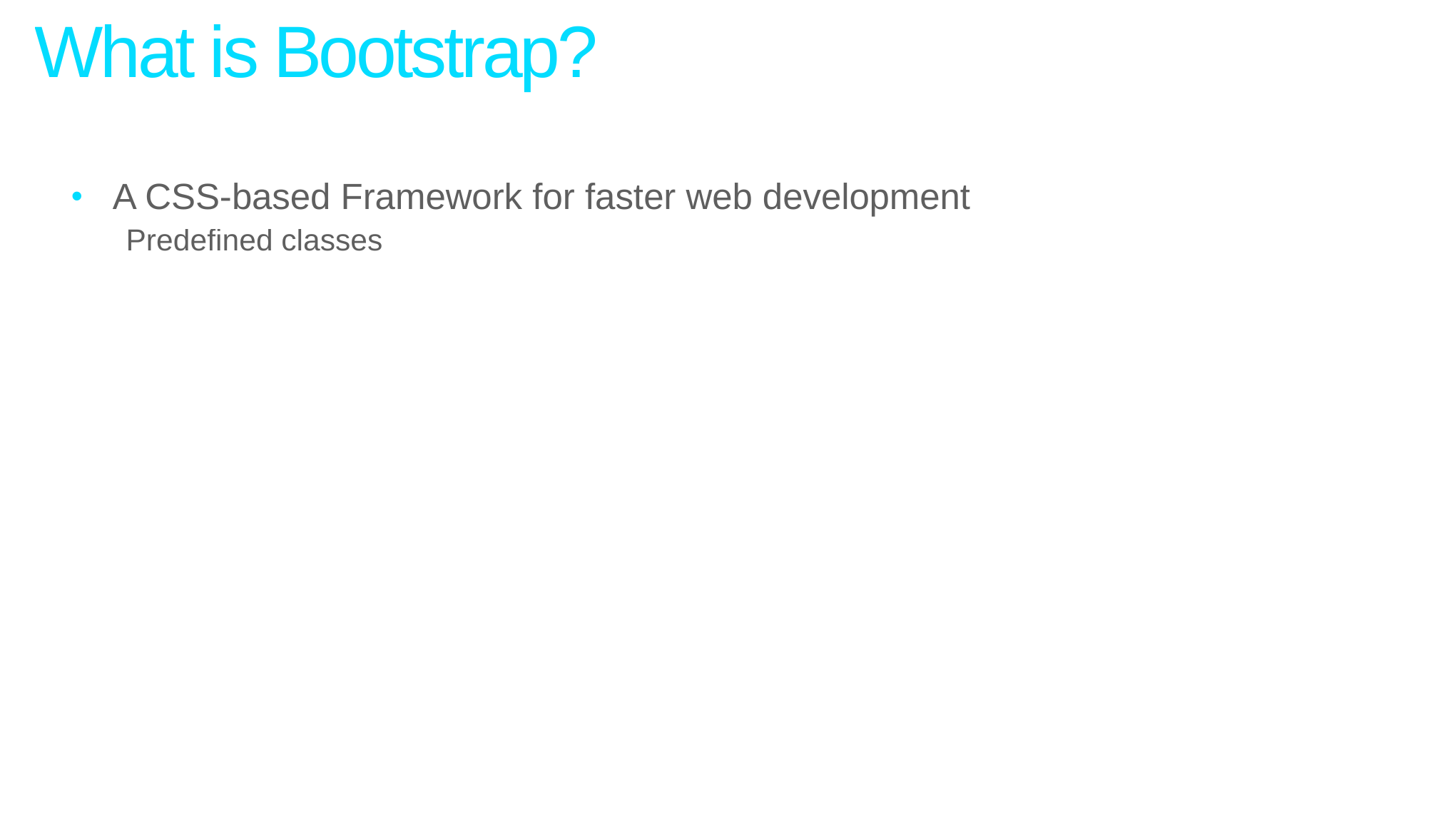

# What is Bootstrap?
A CSS-based Framework for faster web development
Predefined classes